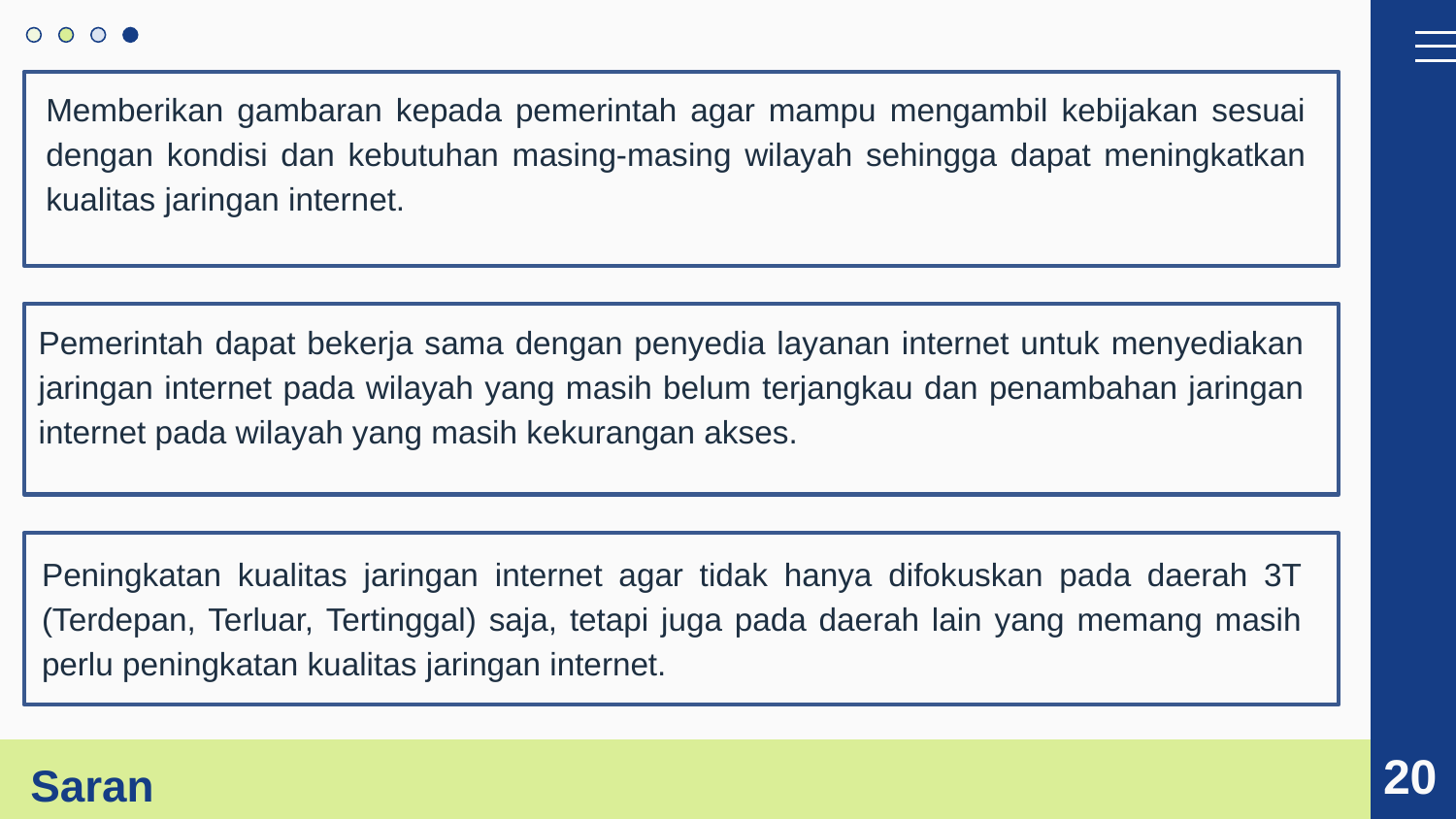

Memberikan gambaran kepada pemerintah agar mampu mengambil kebijakan sesuai dengan kondisi dan kebutuhan masing-masing wilayah sehingga dapat meningkatkan kualitas jaringan internet.

Pemerintah dapat bekerja sama dengan penyedia layanan internet untuk menyediakan jaringan internet pada wilayah yang masih belum terjangkau dan penambahan jaringan internet pada wilayah yang masih kekurangan akses.

Peningkatan kualitas jaringan internet agar tidak hanya difokuskan pada daerah 3T (Terdepan, Terluar, Tertinggal) saja, tetapi juga pada daerah lain yang memang masih perlu peningkatan kualitas jaringan internet.
Saran
20